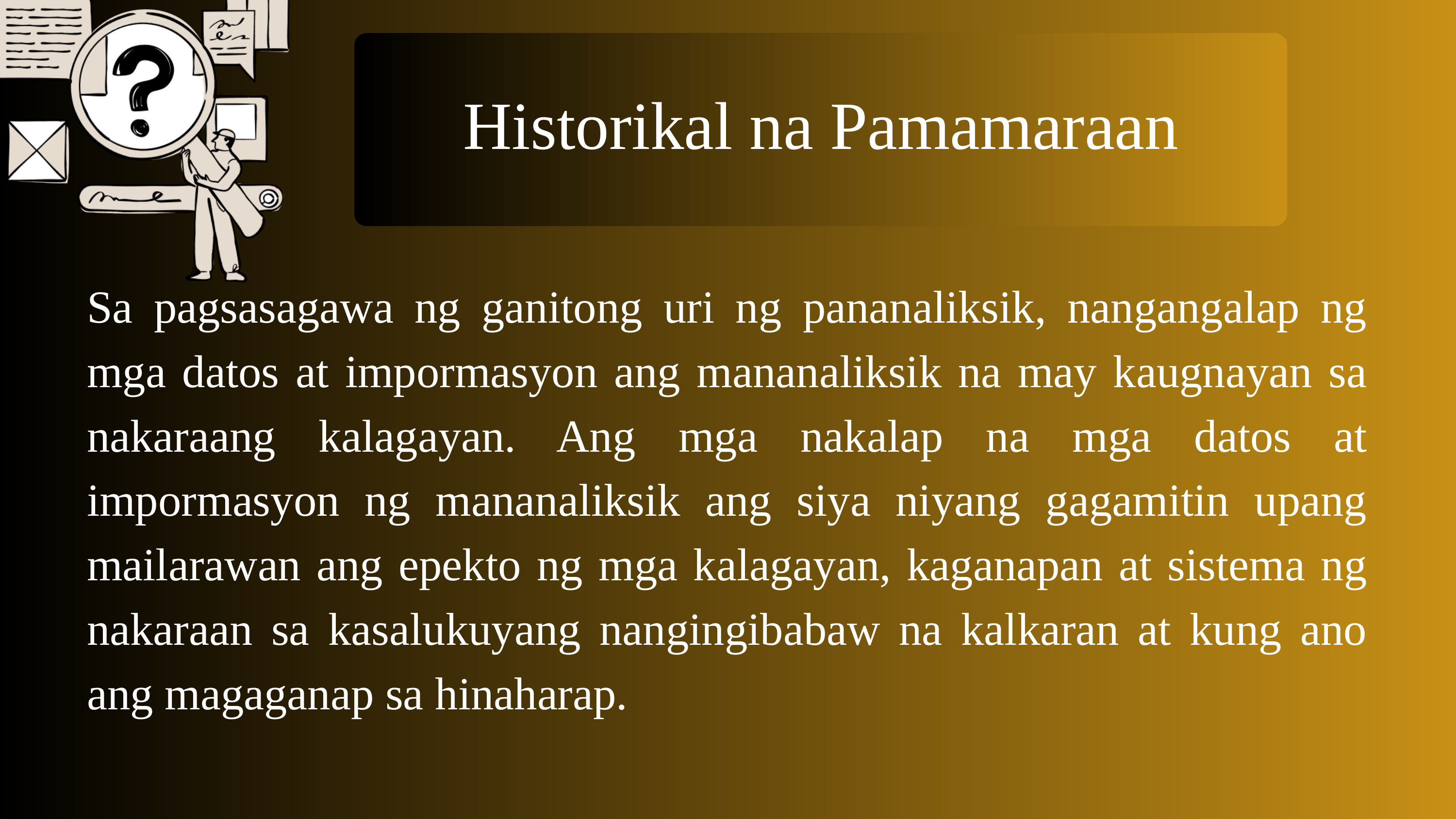

Historikal na Pamamaraan
Sa pagsasagawa ng ganitong uri ng pananaliksik, nangangalap ng mga datos at impormasyon ang mananaliksik na may kaugnayan sa nakaraang kalagayan. Ang mga nakalap na mga datos at impormasyon ng mananaliksik ang siya niyang gagamitin upang mailarawan ang epekto ng mga kalagayan, kaganapan at sistema ng nakaraan sa kasalukuyang nangingibabaw na kalkaran at kung ano ang magaganap sa hinaharap.